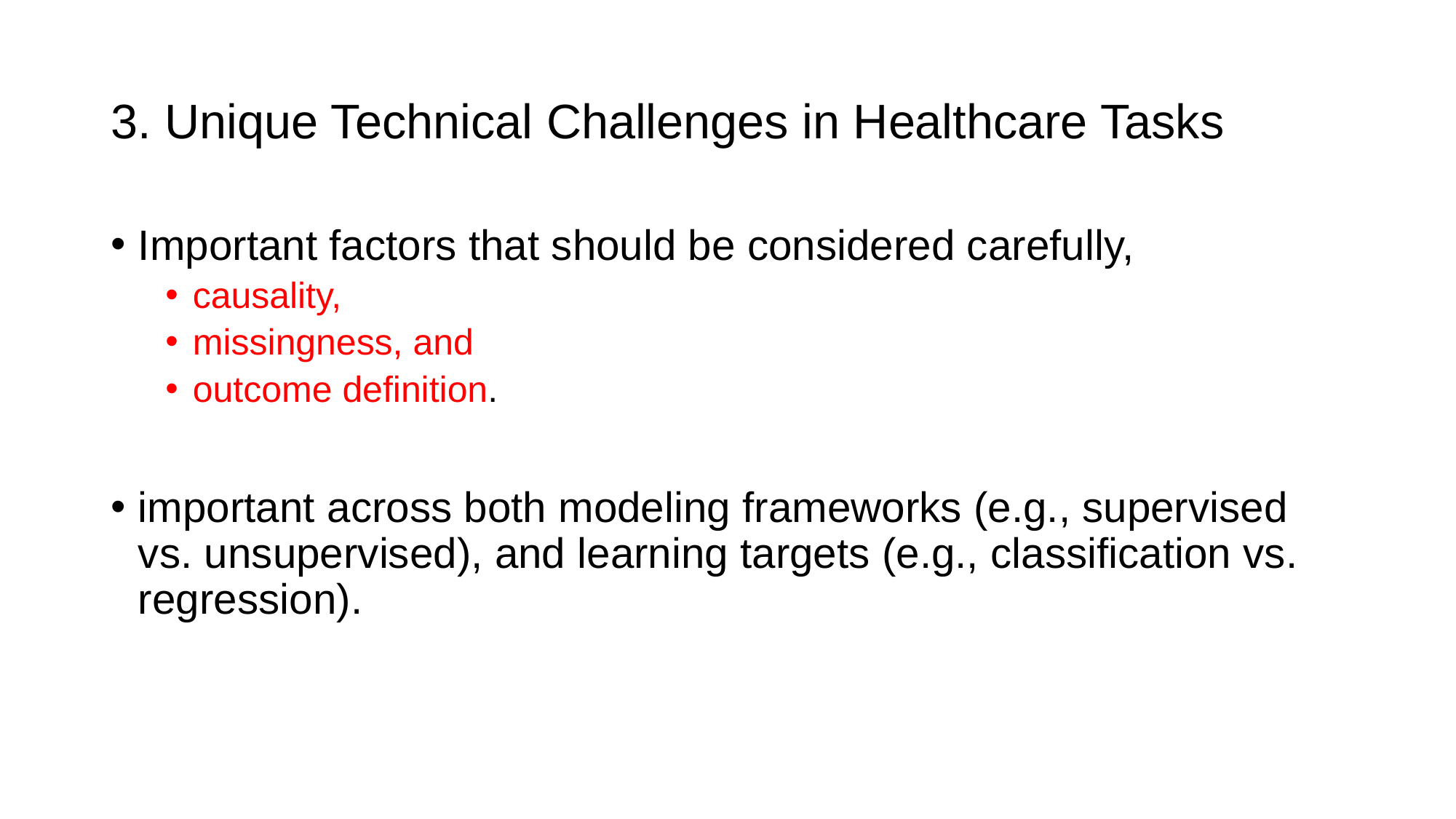

# ﻿3. Unique Technical Challenges in Healthcare Tasks
Important factors that should be considered carefully,
causality,
missingness, and
outcome definition.

important across both modeling frameworks (e.g., supervised vs. unsupervised), and learning targets (e.g., classification vs. regression).